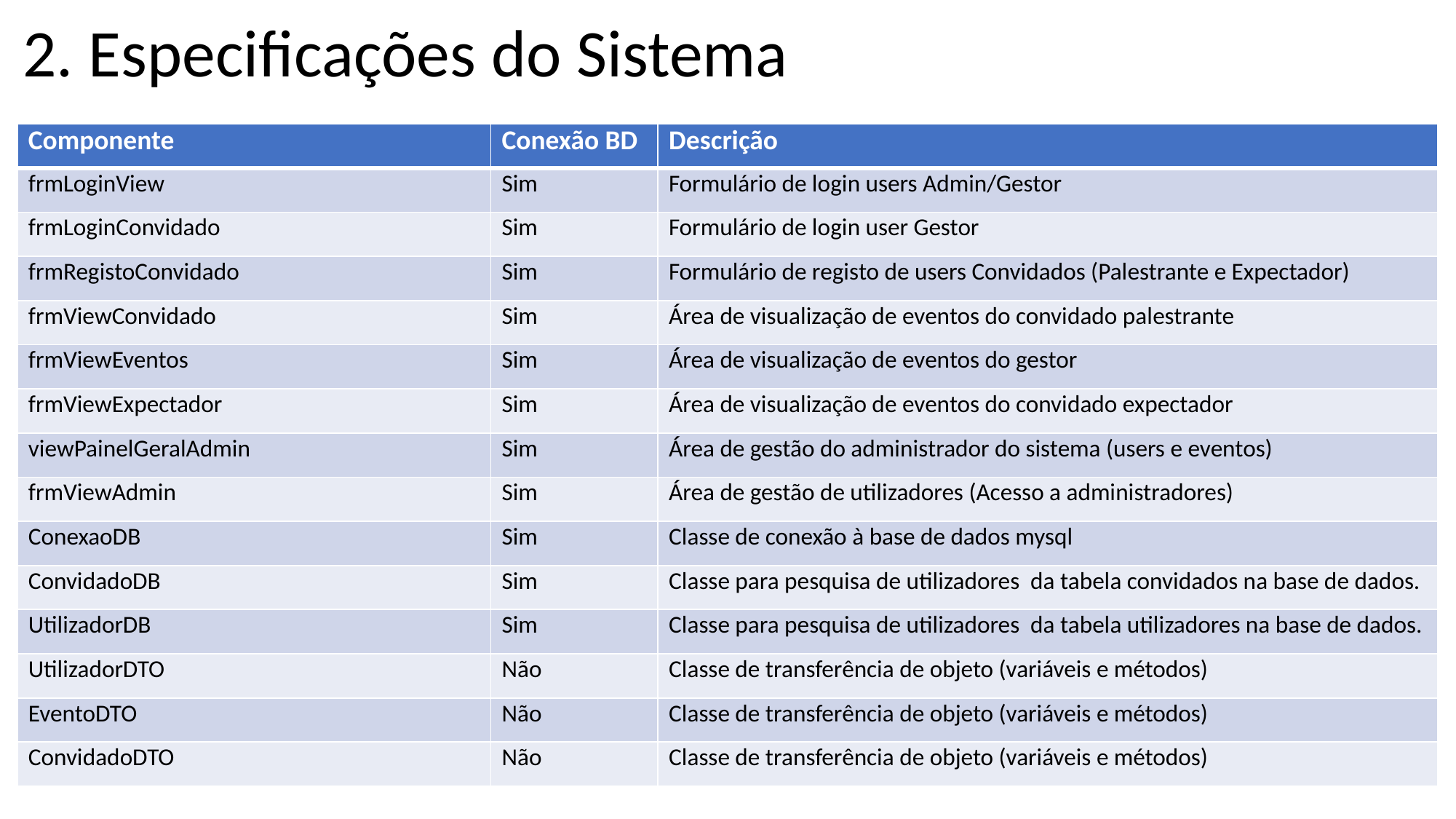

# 2. Especificações do Sistema
| Componente | Conexão BD | Descrição |
| --- | --- | --- |
| frmLoginView | Sim | Formulário de login users Admin/Gestor |
| frmLoginConvidado | Sim | Formulário de login user Gestor |
| frmRegistoConvidado | Sim | Formulário de registo de users Convidados (Palestrante e Expectador) |
| frmViewConvidado | Sim | Área de visualização de eventos do convidado palestrante |
| frmViewEventos | Sim | Área de visualização de eventos do gestor |
| frmViewExpectador | Sim | Área de visualização de eventos do convidado expectador |
| viewPainelGeralAdmin | Sim | Área de gestão do administrador do sistema (users e eventos) |
| frmViewAdmin | Sim | Área de gestão de utilizadores (Acesso a administradores) |
| ConexaoDB | Sim | Classe de conexão à base de dados mysql |
| ConvidadoDB | Sim | Classe para pesquisa de utilizadores da tabela convidados na base de dados. |
| UtilizadorDB | Sim | Classe para pesquisa de utilizadores da tabela utilizadores na base de dados. |
| UtilizadorDTO | Não | Classe de transferência de objeto (variáveis e métodos) |
| EventoDTO | Não | Classe de transferência de objeto (variáveis e métodos) |
| ConvidadoDTO | Não | Classe de transferência de objeto (variáveis e métodos) |